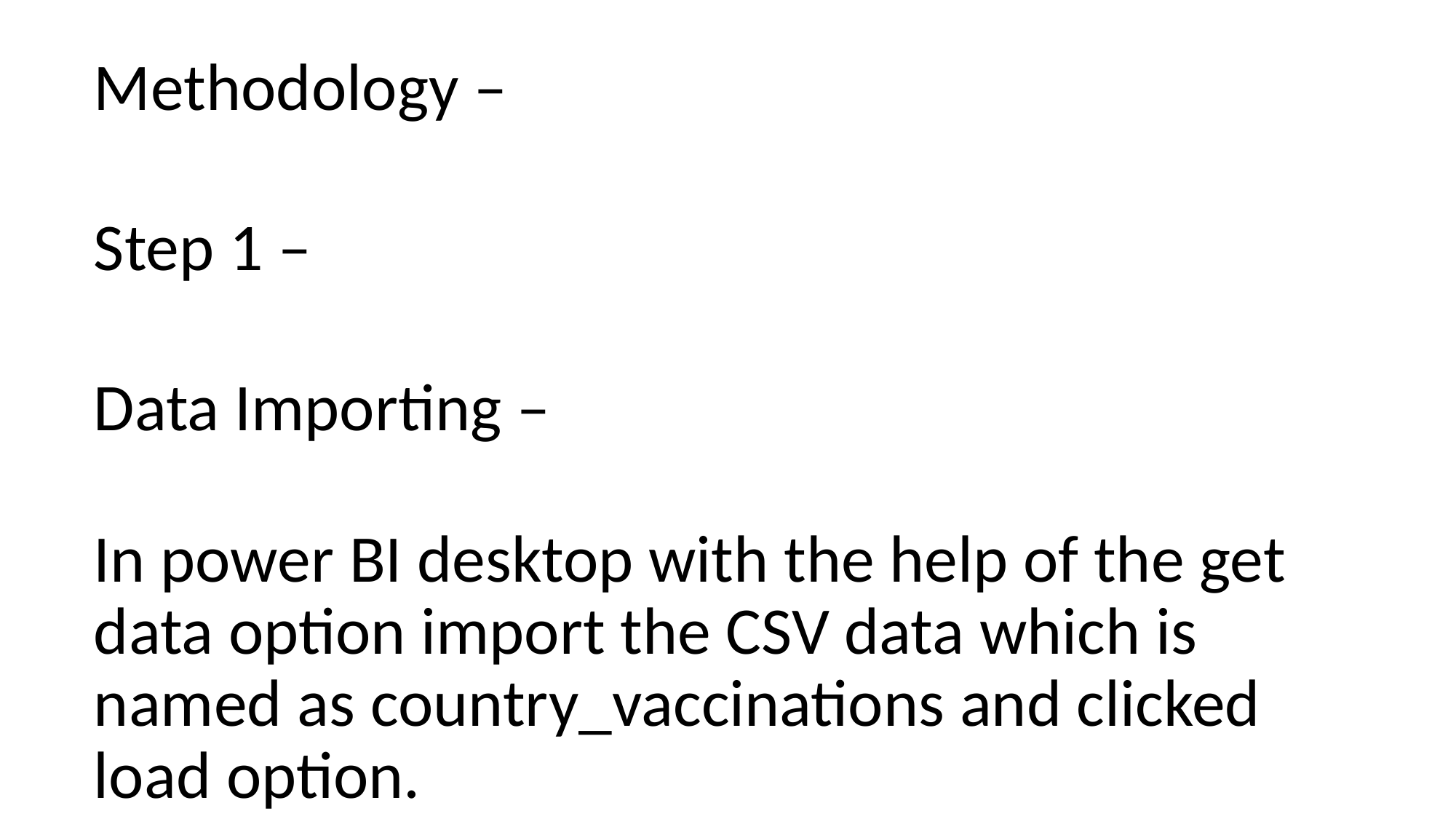

# Methodology –

Step 1 –

Data Importing –

In power BI desktop with the help of the get data option import the CSV data which is named as country_vaccinations and clicked load option.